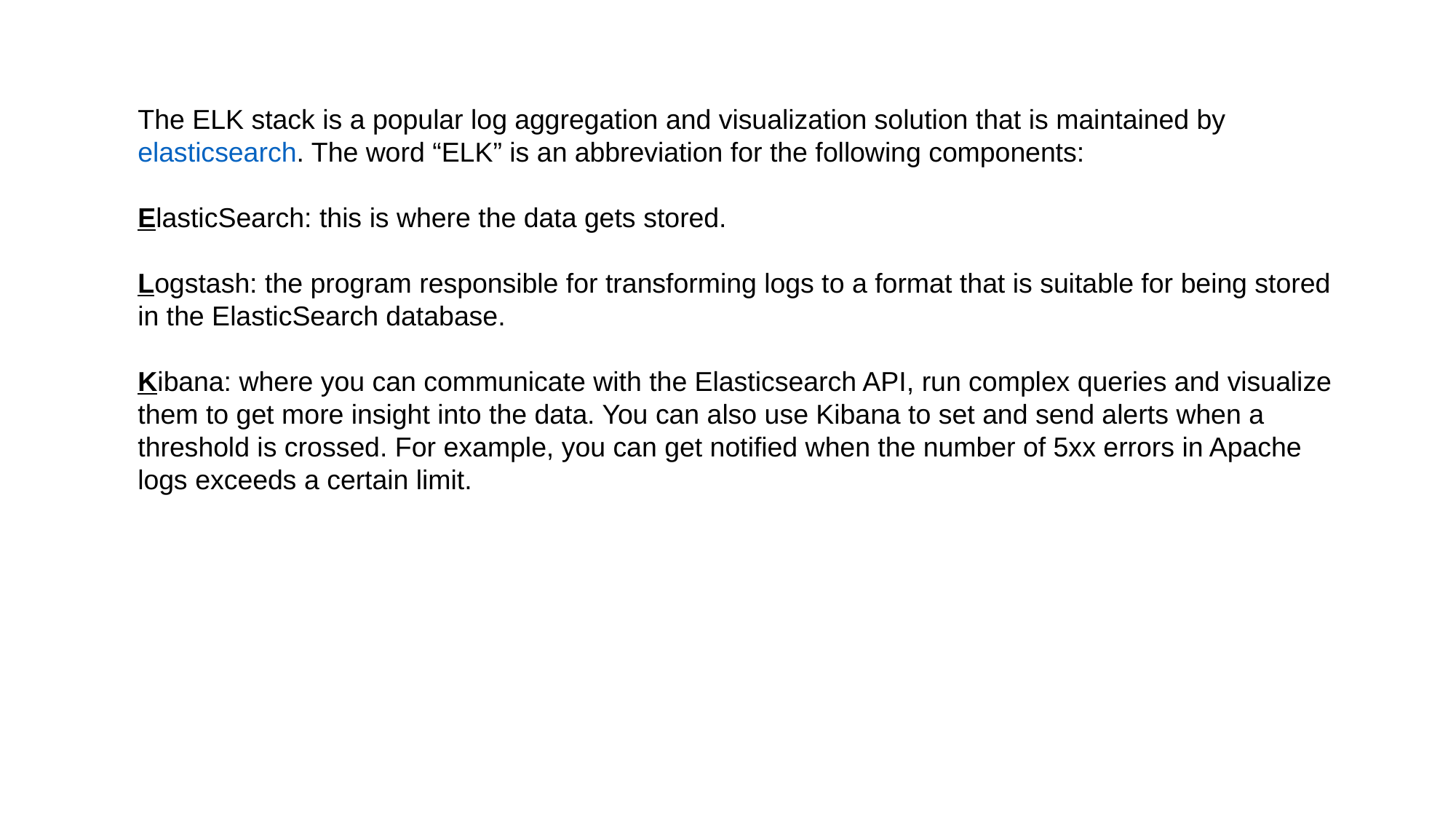

The ELK stack is a popular log aggregation and visualization solution that is maintained by elasticsearch. The word “ELK” is an abbreviation for the following components:

ElasticSearch: this is where the data gets stored.

Logstash: the program responsible for transforming logs to a format that is suitable for being stored in the ElasticSearch database.

Kibana: where you can communicate with the Elasticsearch API, run complex queries and visualize them to get more insight into the data. You can also use Kibana to set and send alerts when a threshold is crossed. For example, you can get notified when the number of 5xx errors in Apache logs exceeds a certain limit.